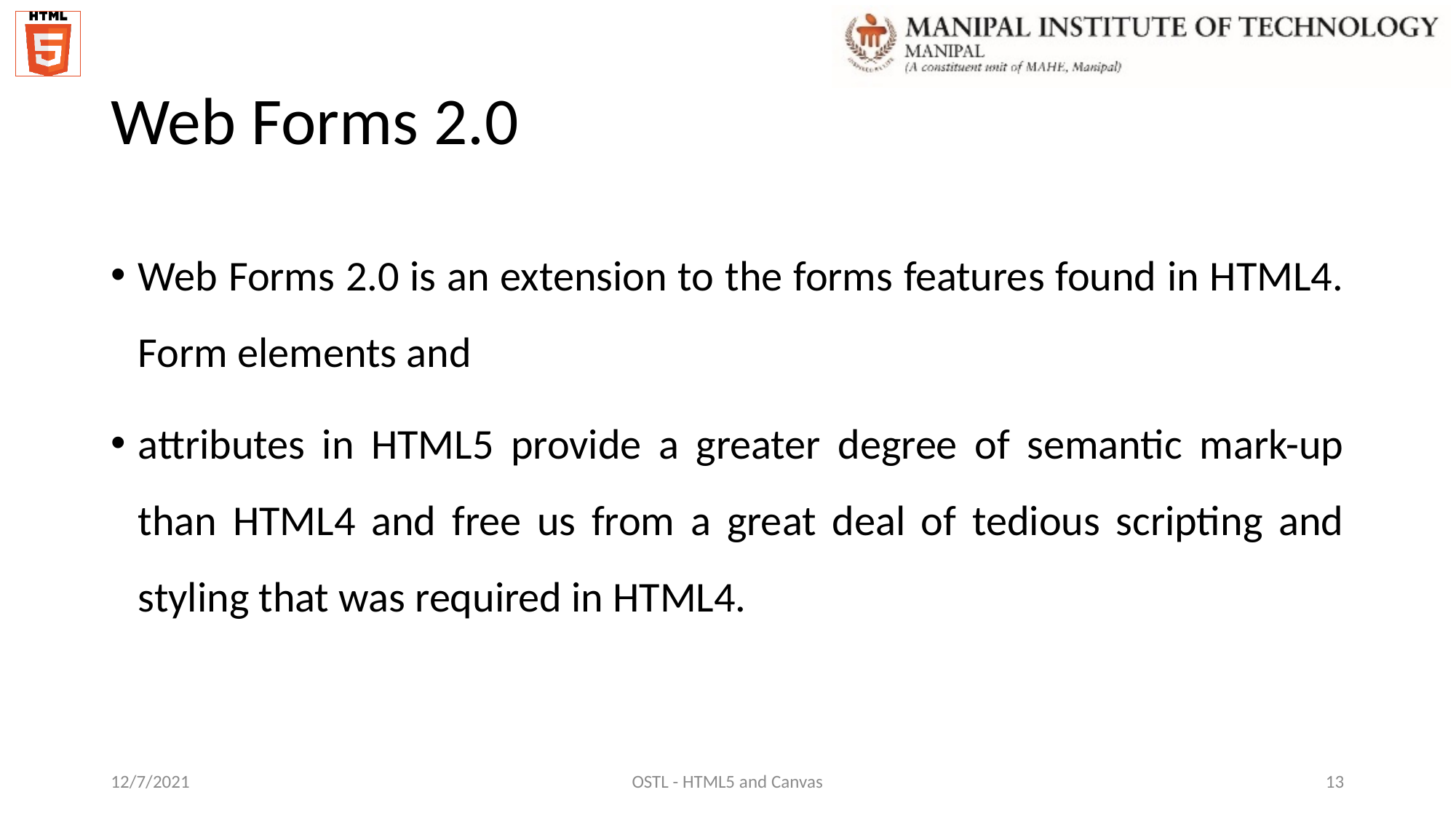

# Web Forms 2.0
Web Forms 2.0 is an extension to the forms features found in HTML4. Form elements and
attributes in HTML5 provide a greater degree of semantic mark-up than HTML4 and free us from a great deal of tedious scripting and styling that was required in HTML4.
12/7/2021
OSTL - HTML5 and Canvas
13